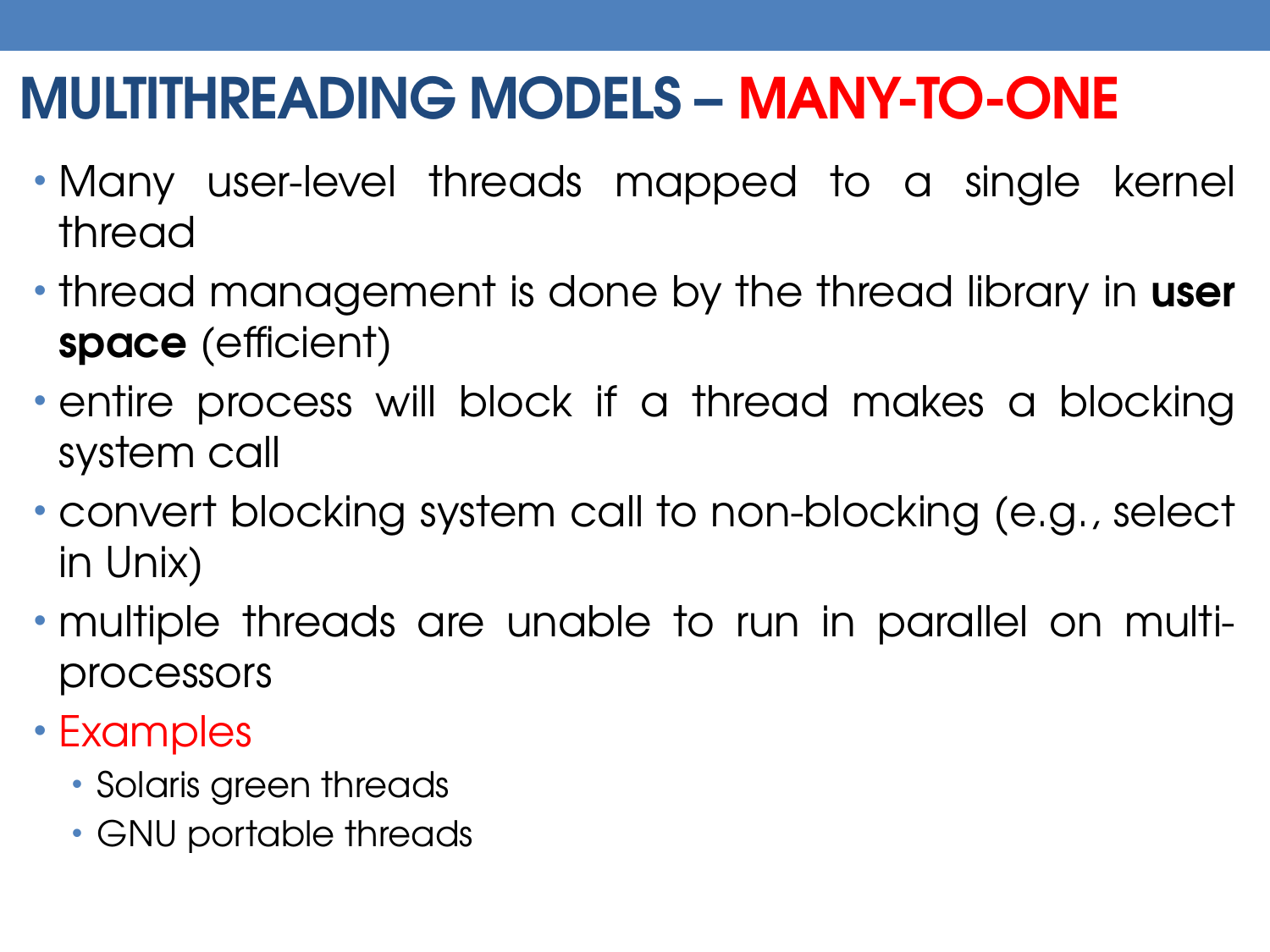

# MULTITHREADING MODELS – MANY-TO-ONE
Many user-level threads mapped to a single kernel thread
thread management is done by the thread library in user space (efficient)
entire process will block if a thread makes a blocking system call
convert blocking system call to non-blocking (e.g., select in Unix)
multiple threads are unable to run in parallel on multi-processors
Examples
Solaris green threads
GNU portable threads